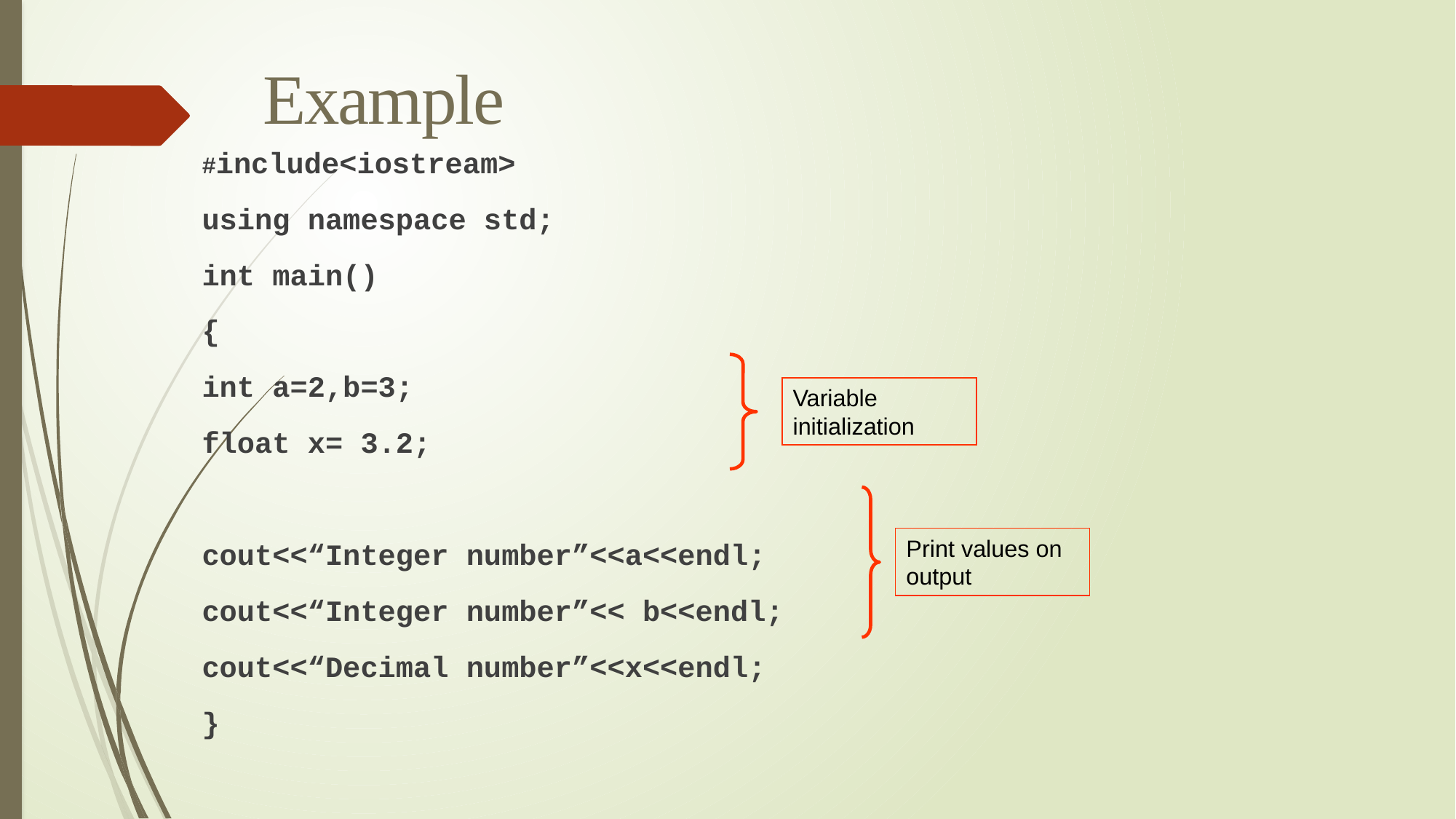

Example
#include<iostream>
using namespace std;
int main()
{
int a=2,b=3;
float x= 3.2;

cout<<“Integer number”<<a<<endl;
cout<<“Integer number”<< b<<endl;
cout<<“Decimal number”<<x<<endl;
}

Variable initialization

Print values on output